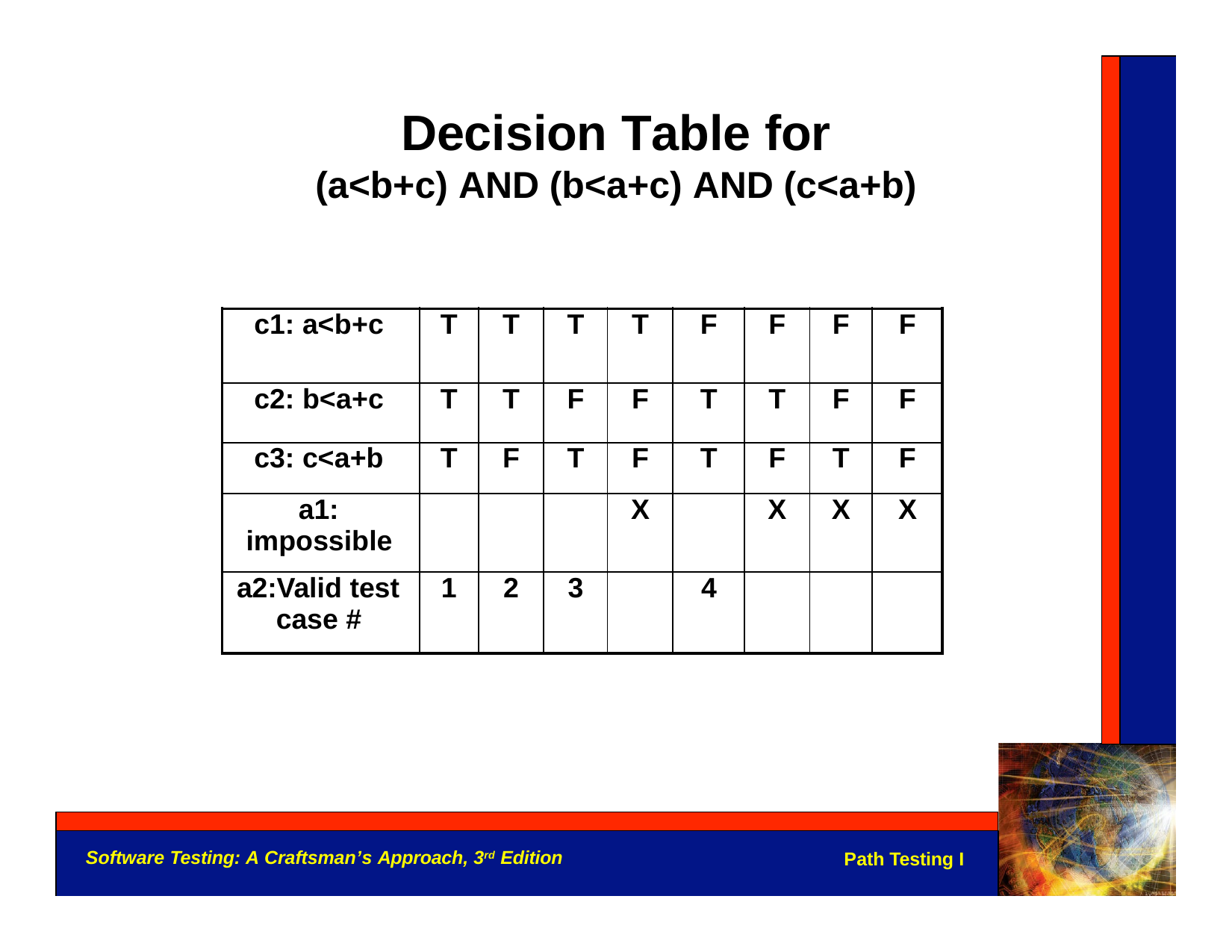

# Decision Table for
(a<b+c) AND (b<a+c) AND (c<a+b)
| c1: a<b+c | T | T | T | T | F | F | F | F |
| --- | --- | --- | --- | --- | --- | --- | --- | --- |
| c2: b<a+c | T | T | F | F | T | T | F | F |
| c3: c<a+b | T | F | T | F | T | F | T | F |
| a1: impossible |  |  |  | X |  | X | X | X |
| a2:Valid test case # | 1 | 2 | 3 |  | 4 |  |  |  |
Software Testing: A Craftsman’s Approach, 3rd  Edition
Path Testing I